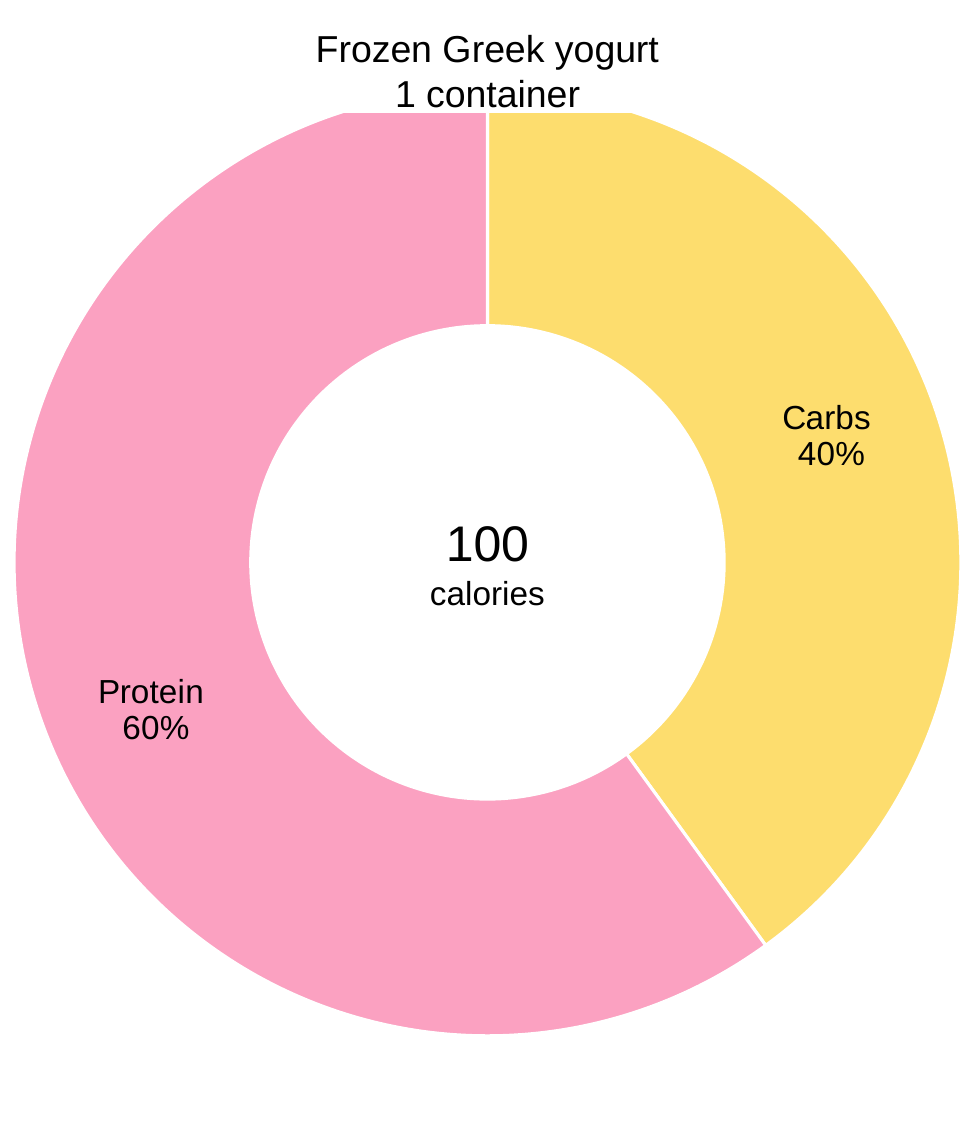

### Chart

| Category | Macros |
|---|---|
| Carbs | 0.4 |
| Protein | 0.6 |
| Fats | 0.0 |
100
calories
Frozen Greek yogurt
1 container